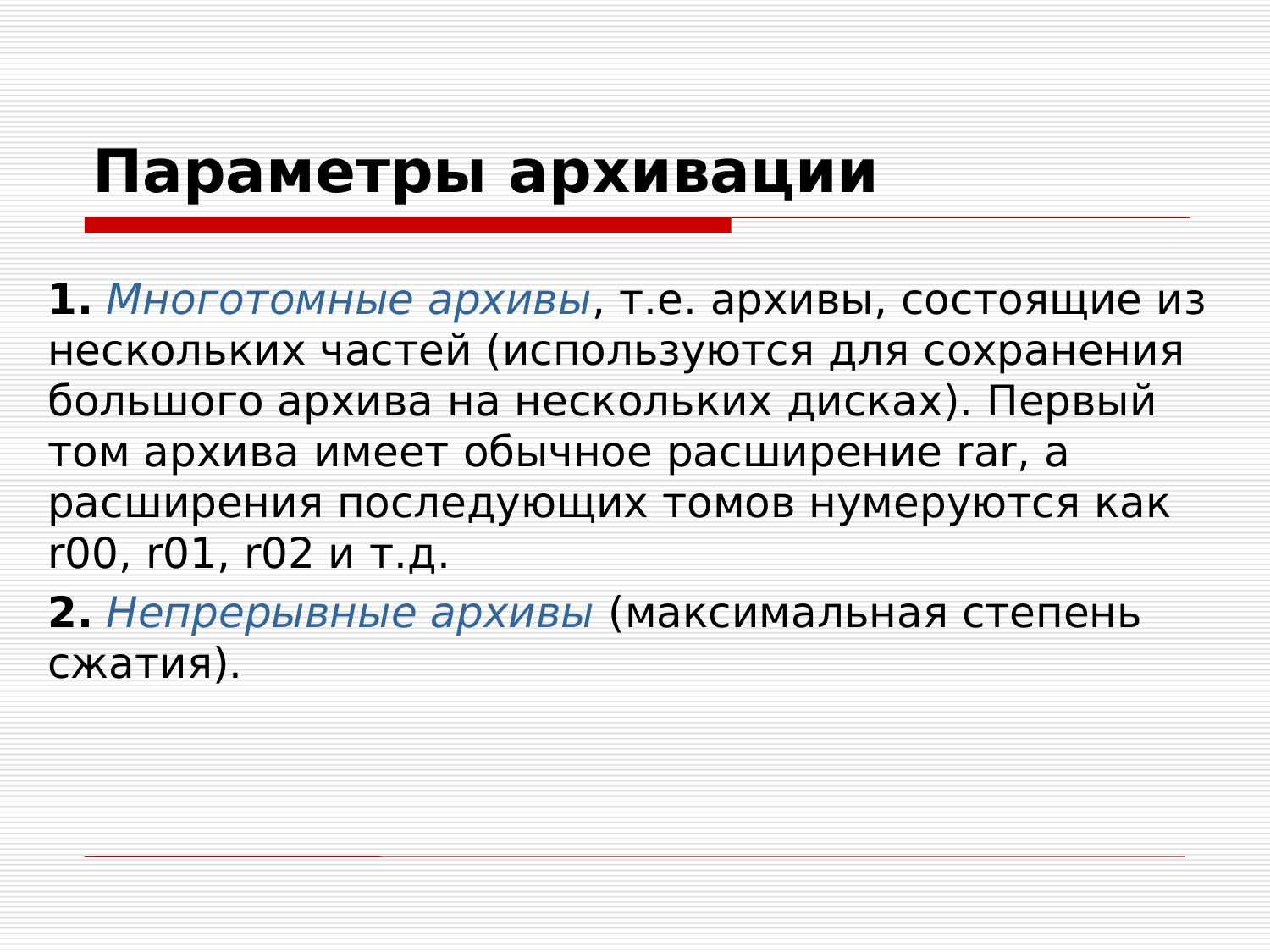

# Параметры архивации
1. Многотомные архивы, т.е. архивы, состоящие из нескольких частей (используются для сохранения большого архива на нескольких дисках). Первый том архива имеет обычное расширение rar, а расширения последующих томов нумеруются как r00, r01, r02 и т.д.
2. Непрерывные архивы (максимальная степень сжатия).